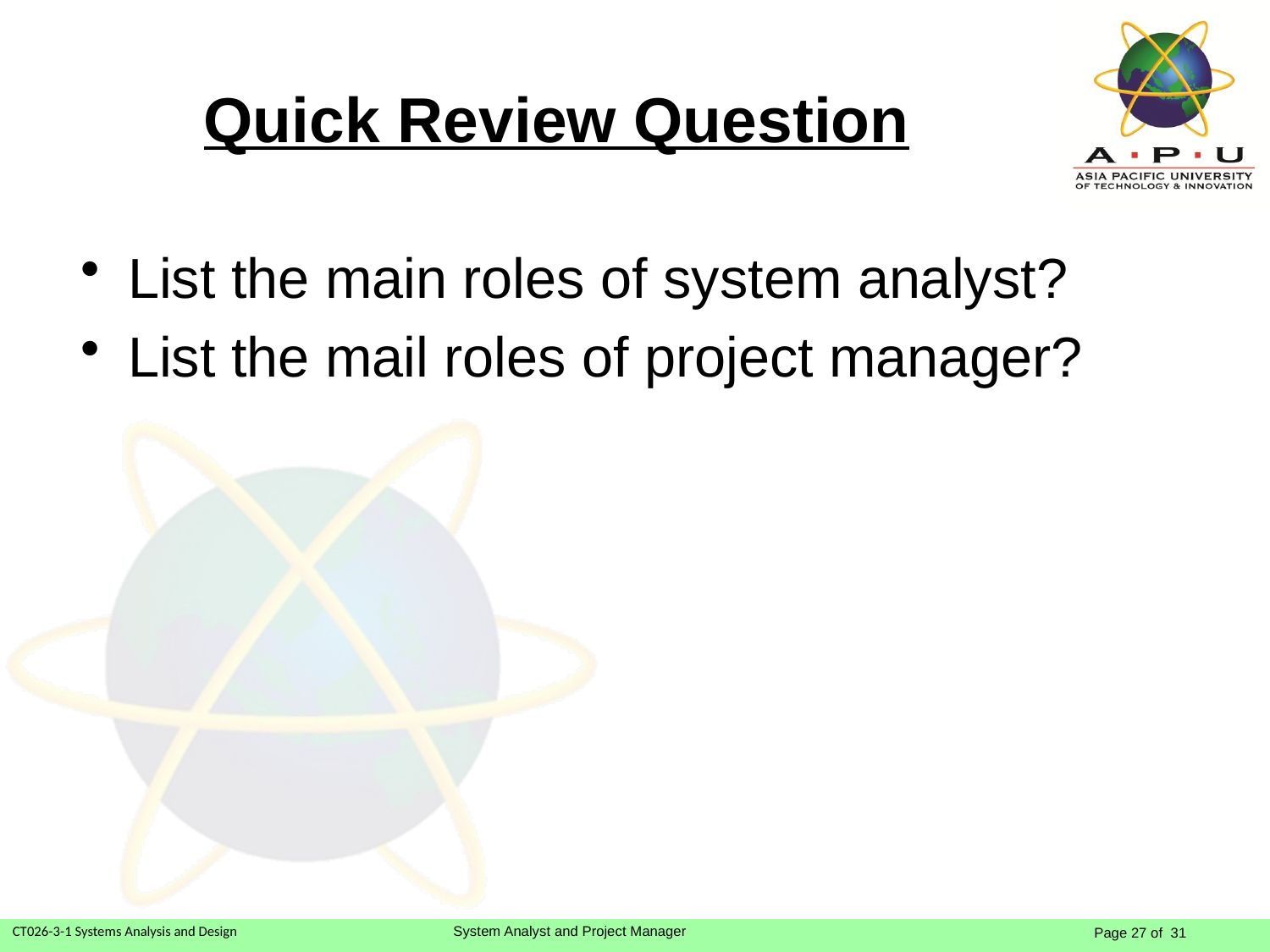

# Quick Review Question
List the main roles of system analyst?
List the mail roles of project manager?